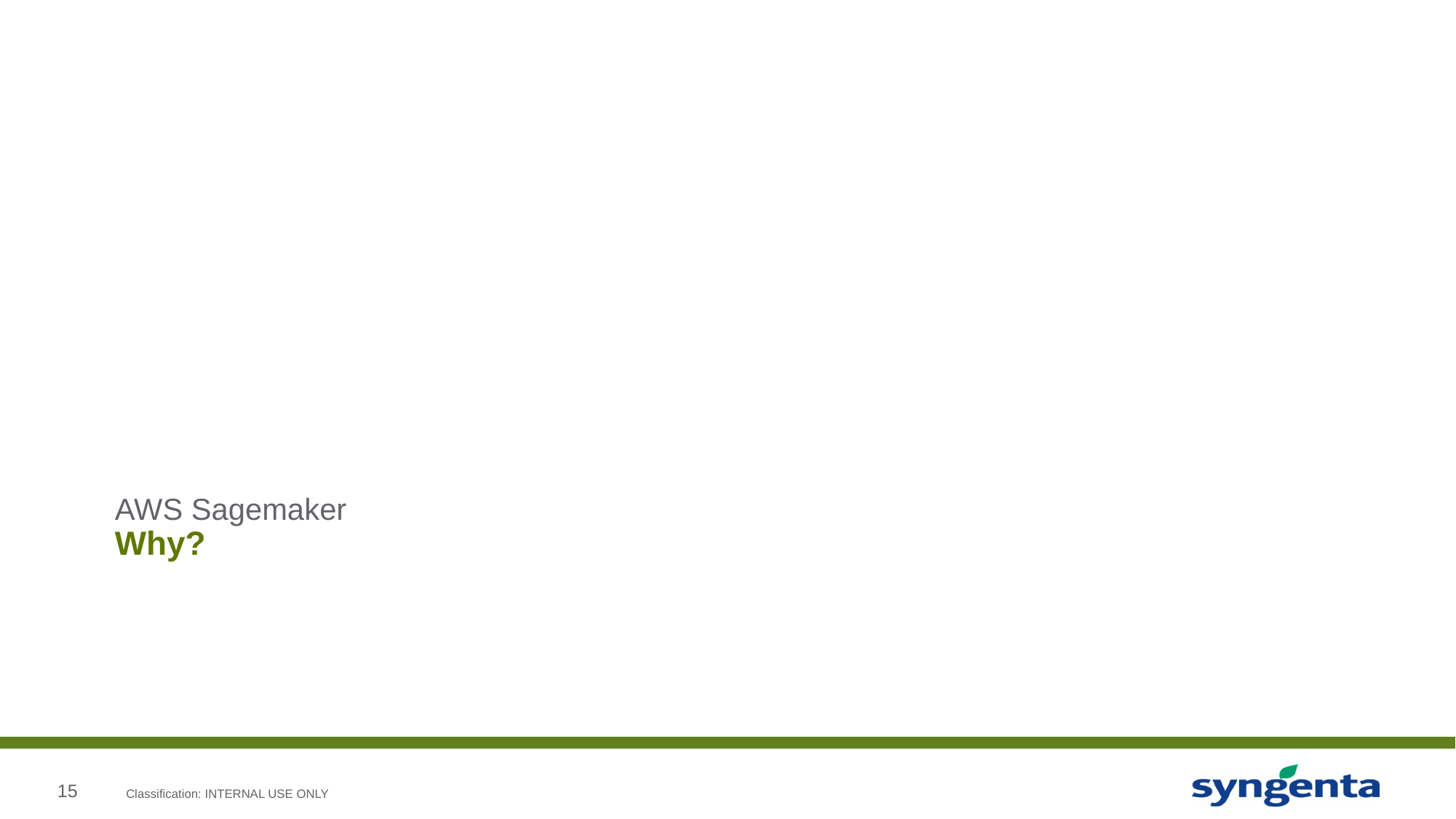

AWS Sagemaker
# Why?
Classification: INTERNAL USE ONLY